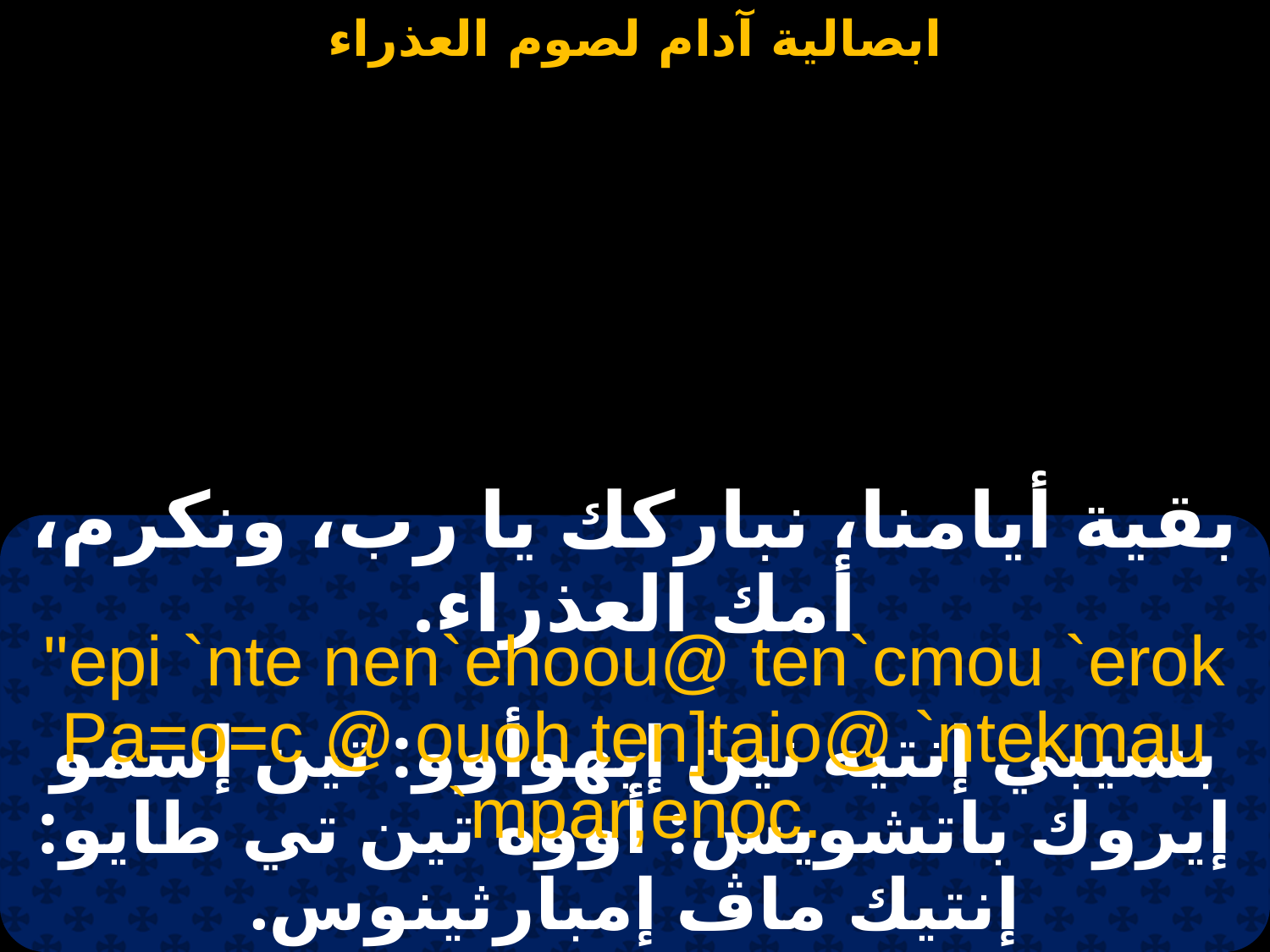

#
بقية أيامنا، نباركك يا رب، ونكرم، أمك العذراء.
"epi `nte nen`ehoou@ ten`cmou `erok Pa=o=c @ ouoh ten]taio@ `ntekmau `mpar;enoc.
بسيبي إنتيه نين إيهوأوو: تين إسمو إيروك باتشويس: أووه تين تي طايو: إنتيك ماڤ إمبارثينوس.